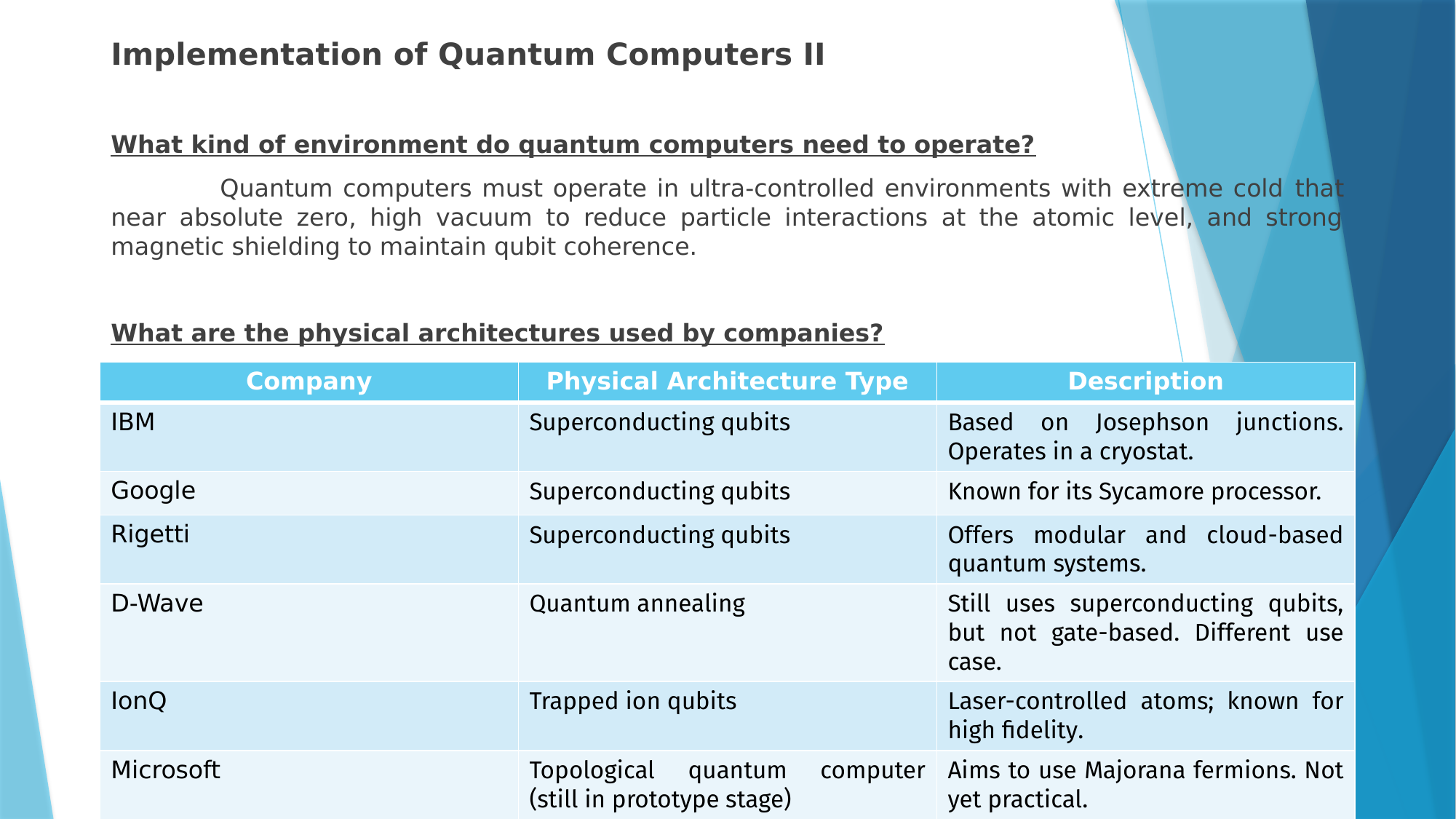

Implementation of Quantum Computers II

What kind of environment do quantum computers need to operate?

	Quantum computers must operate in ultra-controlled environments with extreme cold that near absolute zero, high vacuum to reduce particle interactions at the atomic level, and strong magnetic shielding to maintain qubit coherence.

What are the physical architectures used by companies?

| Company | Physical Architecture Type | Description |
| --- | --- | --- |
| IBM | Superconducting qubits | Based on Josephson junctions. Operates in a cryostat. |
| Google | Superconducting qubits | Known for its Sycamore processor. |
| Rigetti | Superconducting qubits | Offers modular and cloud-based quantum systems. |
| D-Wave | Quantum annealing | Still uses superconducting qubits, but not gate-based. Different use case. |
| IonQ | Trapped ion qubits | Laser-controlled atoms; known for high fidelity. |
| Microsoft | Topological quantum computer (still in prototype stage) | Aims to use Majorana fermions. Not yet practical. |